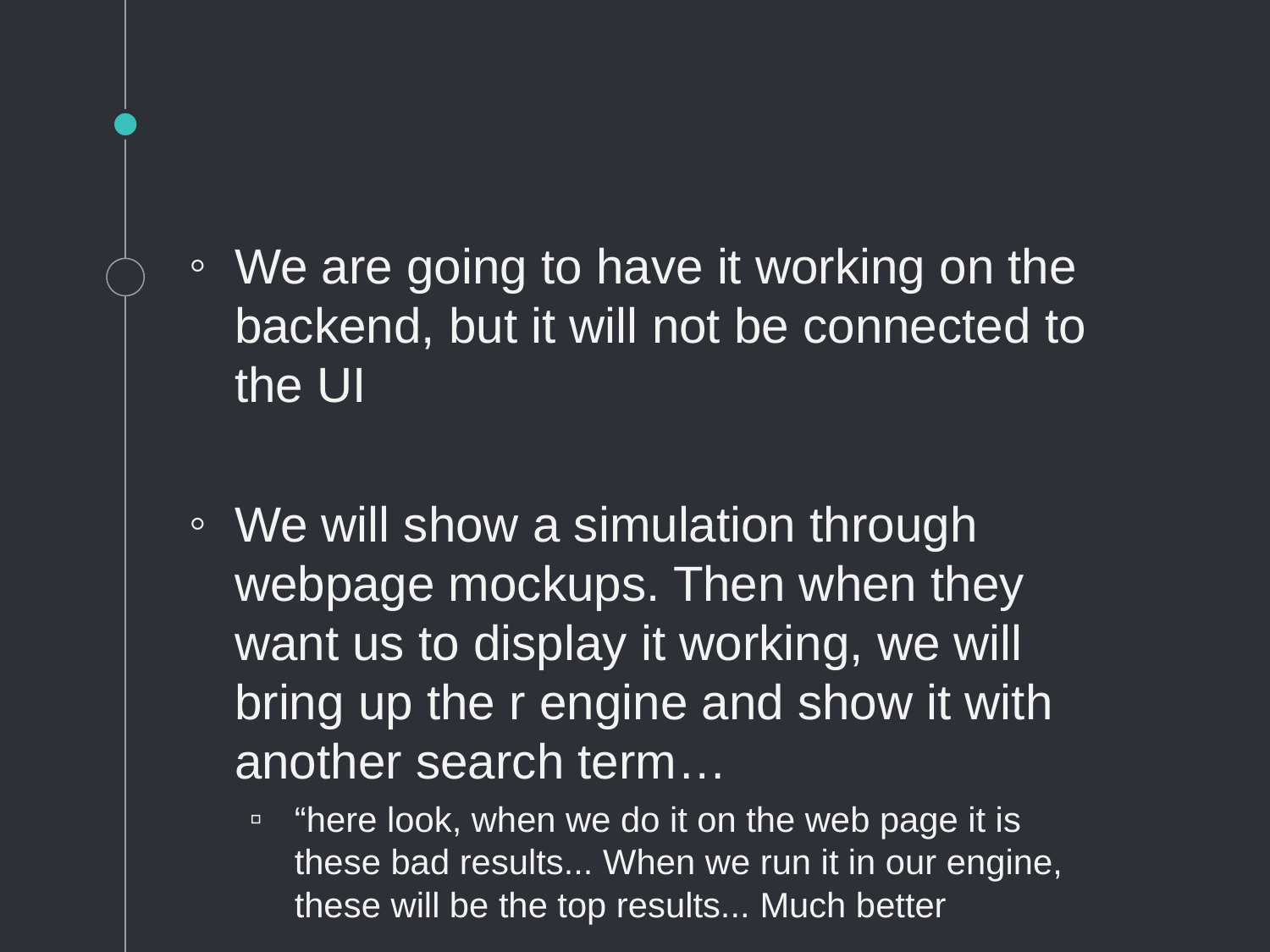

#
We are going to have it working on the backend, but it will not be connected to the UI

We will show a simulation through webpage mockups. Then when they want us to display it working, we will bring up the r engine and show it with another search term…
“here look, when we do it on the web page it is these bad results... When we run it in our engine, these will be the top results... Much better